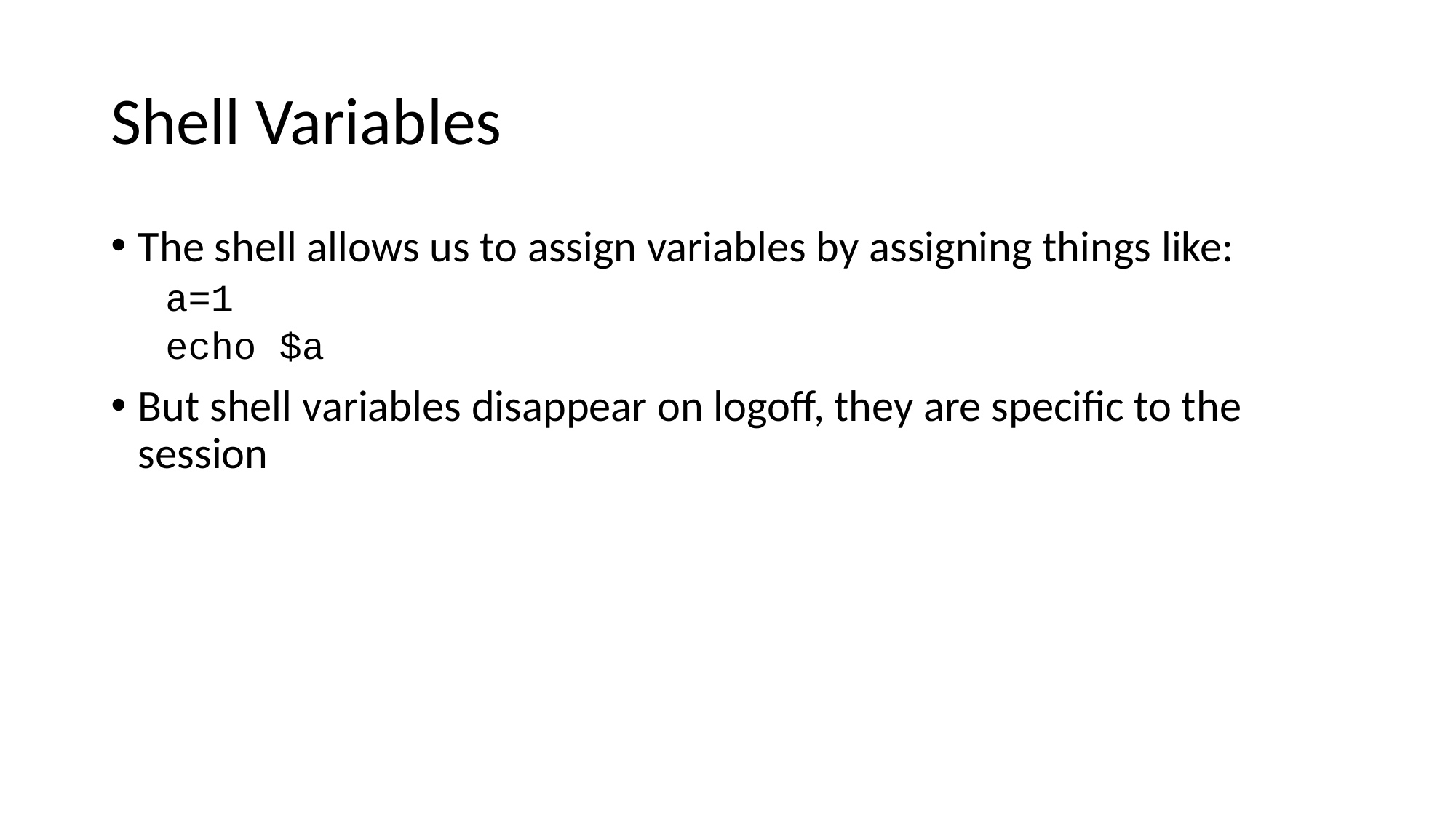

# Shell Variables
The shell allows us to assign variables by assigning things like:
a=1
echo $a
But shell variables disappear on logoff, they are specific to the session